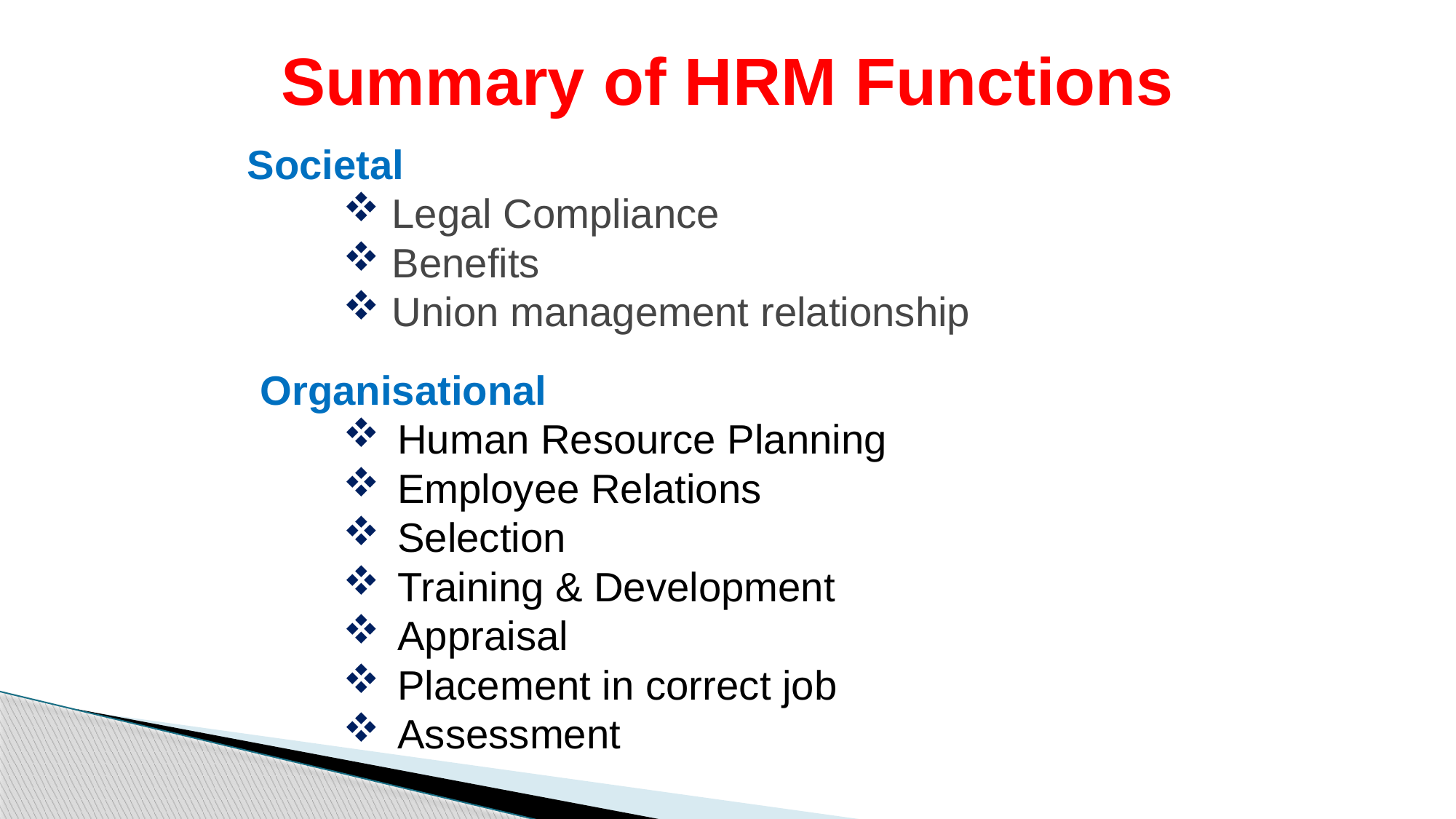

# Summary of HRM Functions
Societal
 Legal Compliance
 Benefits
 Union management relationship

Organisational
Human Resource Planning
Employee Relations
Selection
Training & Development
Appraisal
Placement in correct job
Assessment